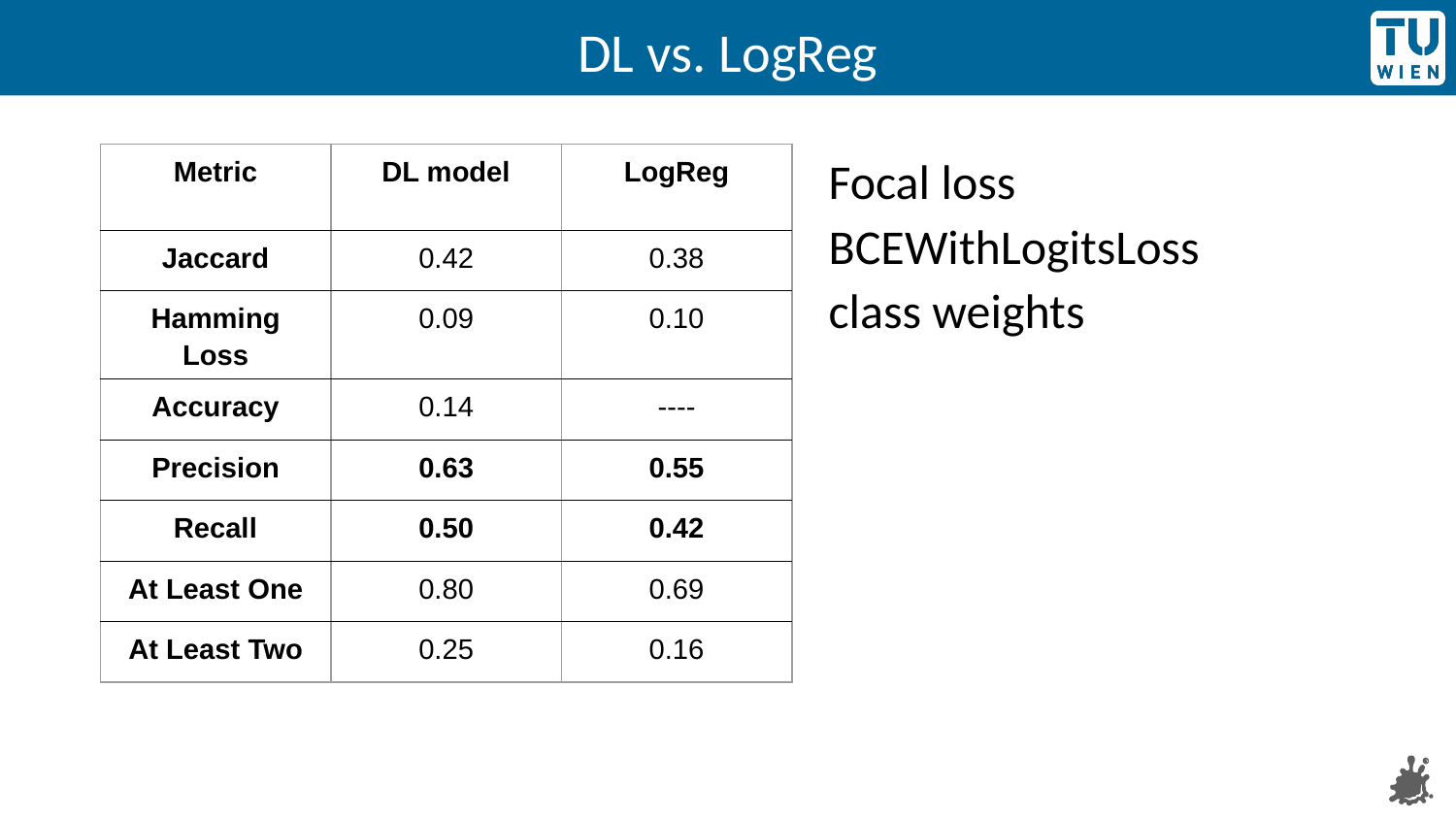

# DL vs. LogReg
| Metric | DL model | LogReg |
| --- | --- | --- |
| Jaccard | 0.42 | 0.38 |
| Hamming Loss | 0.09 | 0.10 |
| Accuracy | 0.14 | ---- |
| Precision | 0.63 | 0.55 |
| Recall | 0.50 | 0.42 |
| At Least One | 0.80 | 0.69 |
| At Least Two | 0.25 | 0.16 |
Focal loss
BCEWithLogitsLoss
class weights